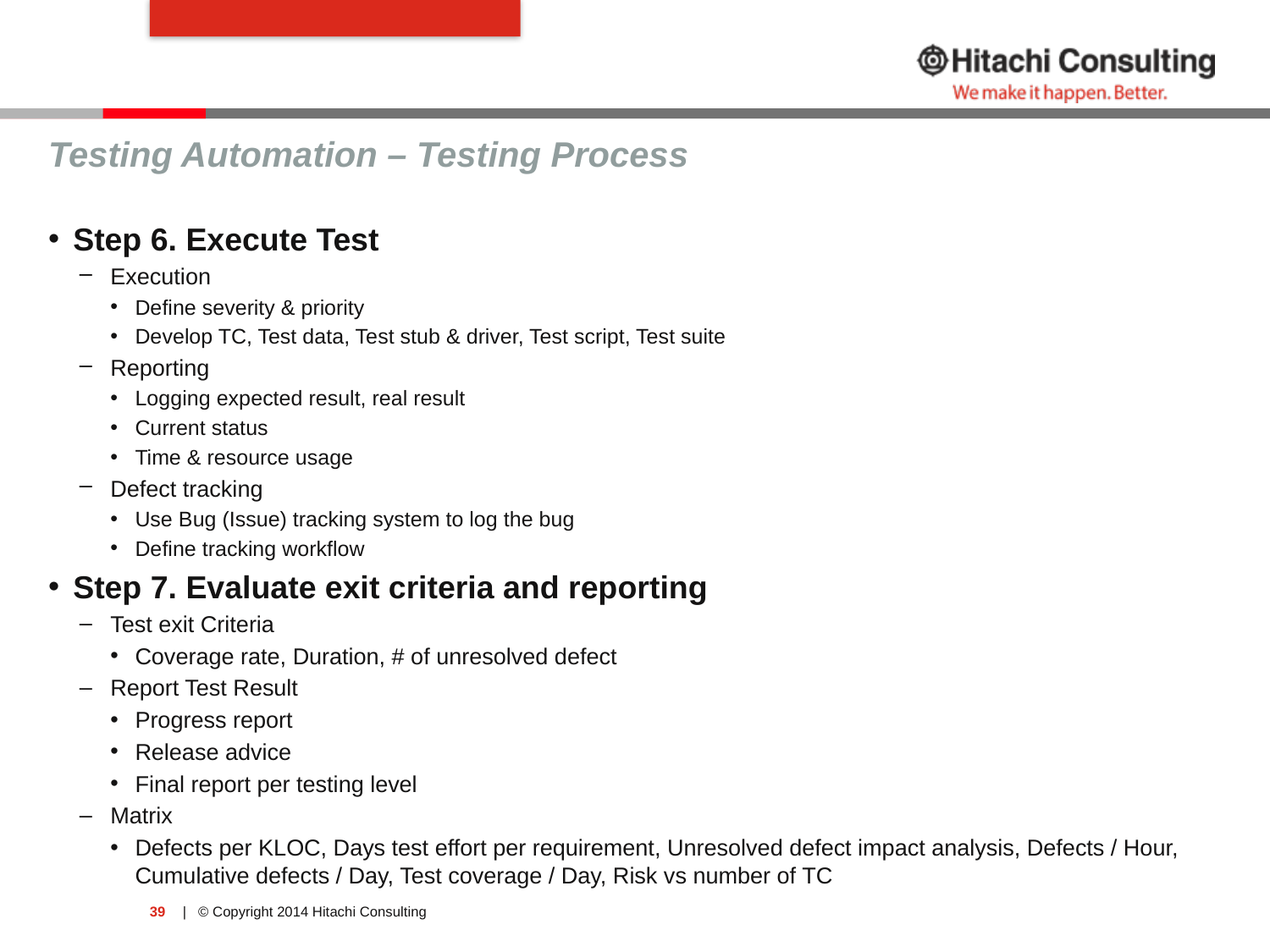

#
Testing Automation – Testing Process
Step 6. Execute Test
Execution
Define severity & priority
Develop TC, Test data, Test stub & driver, Test script, Test suite
Reporting
Logging expected result, real result
Current status
Time & resource usage
Defect tracking
Use Bug (Issue) tracking system to log the bug
Define tracking workflow
Step 7. Evaluate exit criteria and reporting
Test exit Criteria
Coverage rate, Duration, # of unresolved defect
Report Test Result
Progress report
Release advice
Final report per testing level
Matrix
Defects per KLOC, Days test effort per requirement, Unresolved defect impact analysis, Defects / Hour, Cumulative defects / Day, Test coverage / Day, Risk vs number of TC